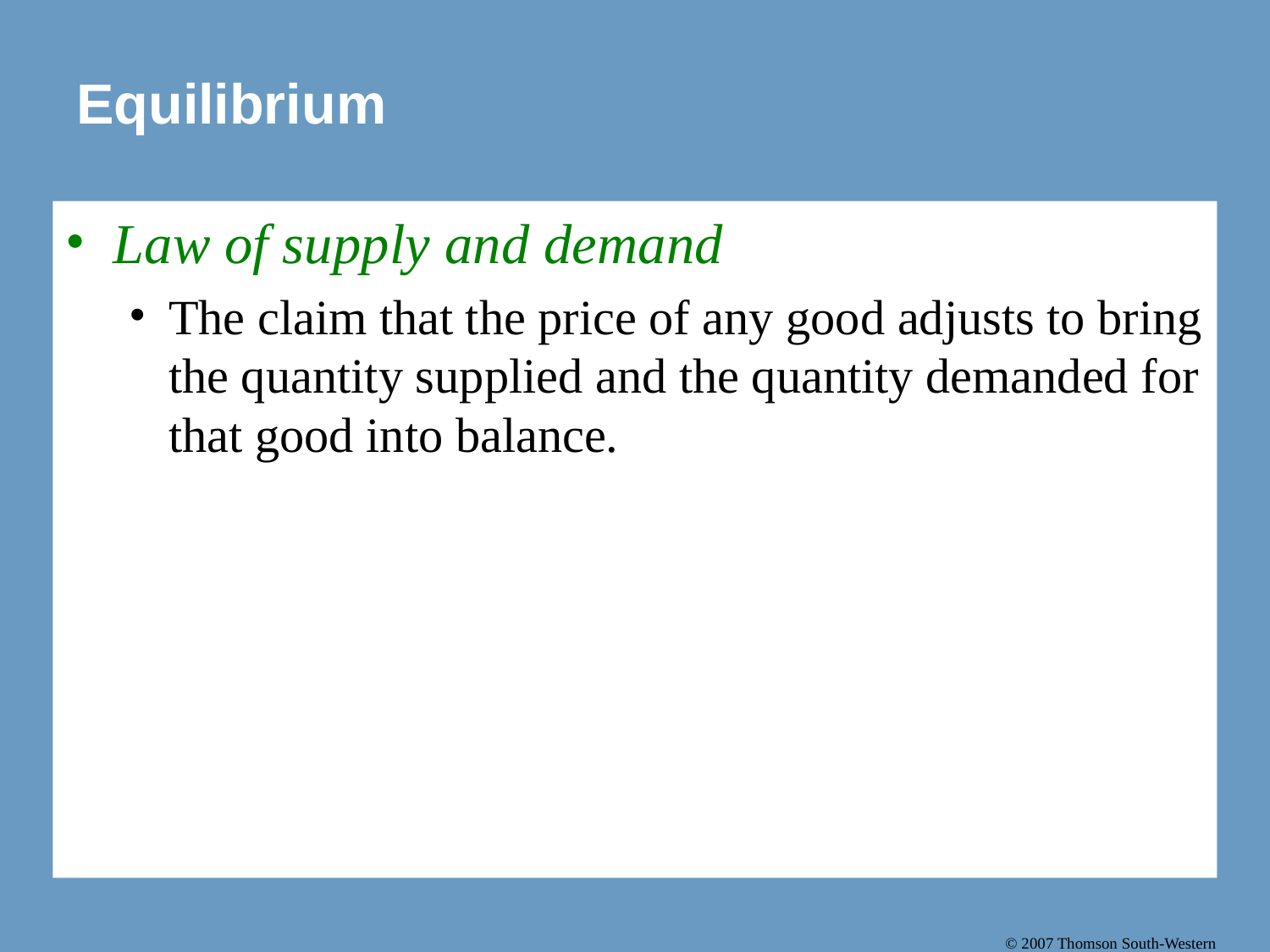

# Equilibrium
Law of supply and demand
The claim that the price of any good adjusts to bring the quantity supplied and the quantity demanded for that good into balance.